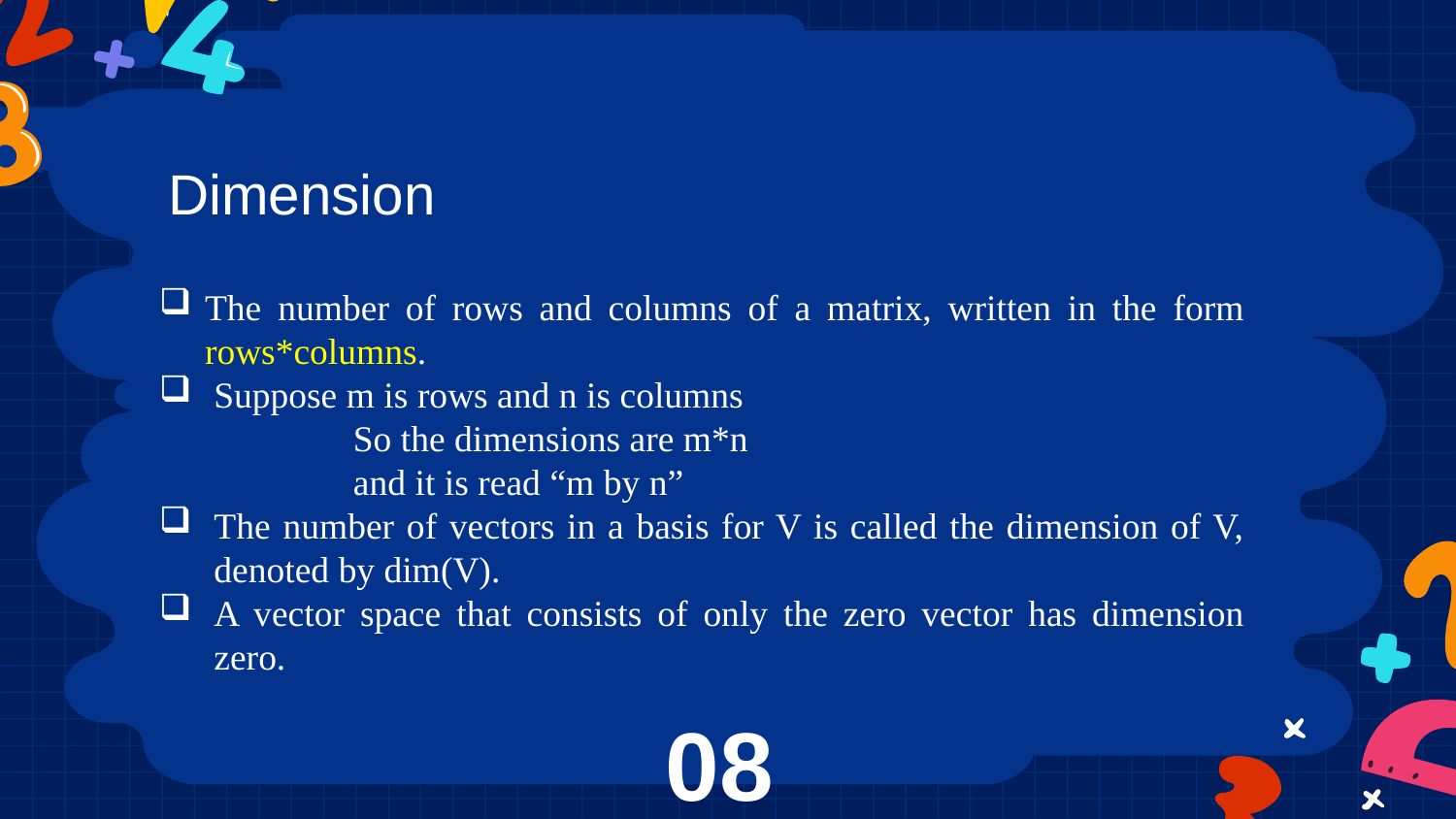

# Dimension
The number of rows and columns of a matrix, written in the form rows*columns.
Suppose m is rows and n is columns
                       So the dimensions are m*n
                       and it is read “m by n”
The number of vectors in a basis for V is called the dimension of V, denoted by dim(V).
A vector space that consists of only the zero vector has dimension zero.

08